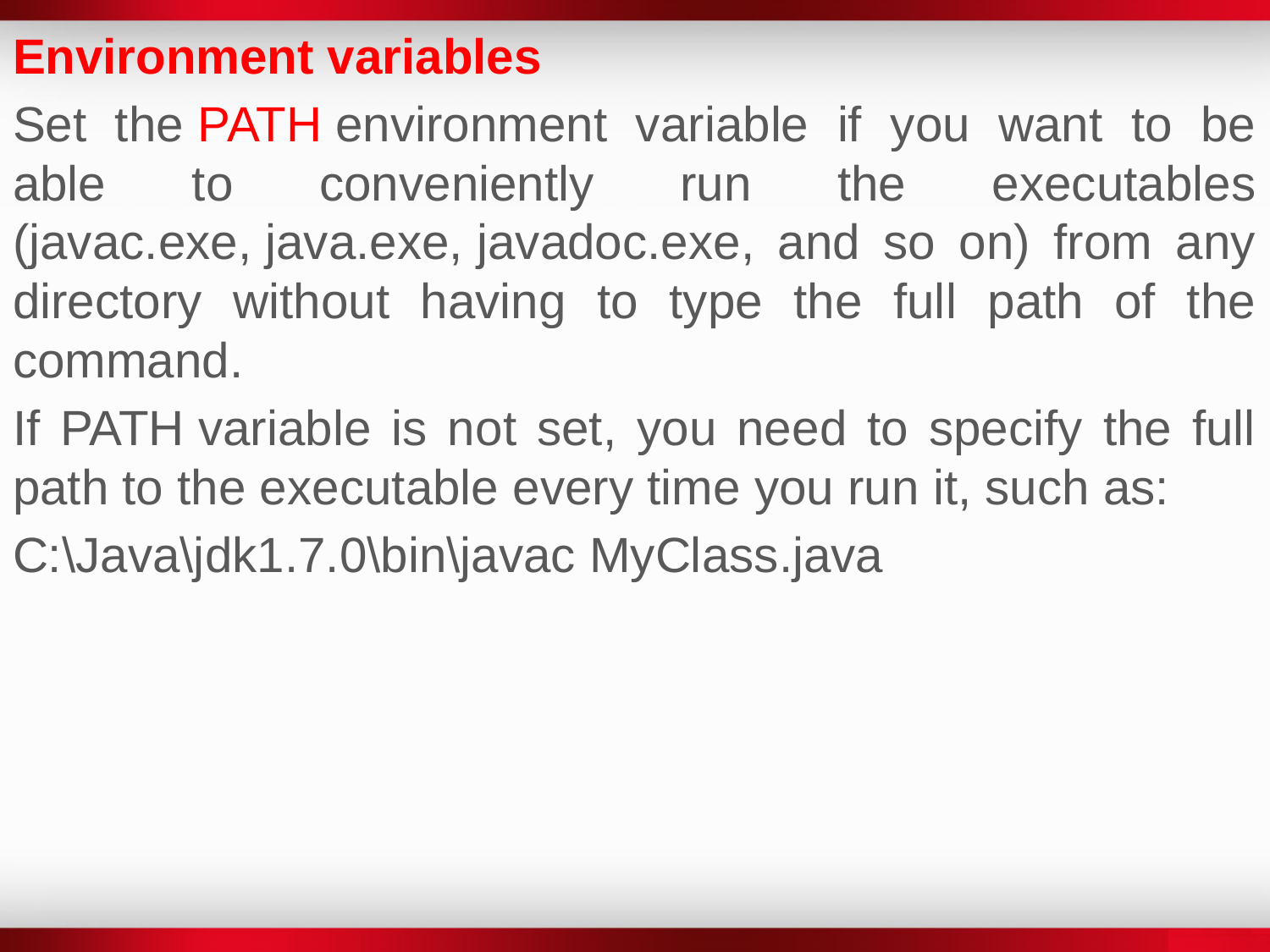

Environment variables
Set the PATH environment variable if you want to be able to conveniently run the executables (javac.exe, java.exe, javadoc.exe, and so on) from any directory without having to type the full path of the command.
If PATH variable is not set, you need to specify the full path to the executable every time you run it, such as:
C:\Java\jdk1.7.0\bin\javac MyClass.java